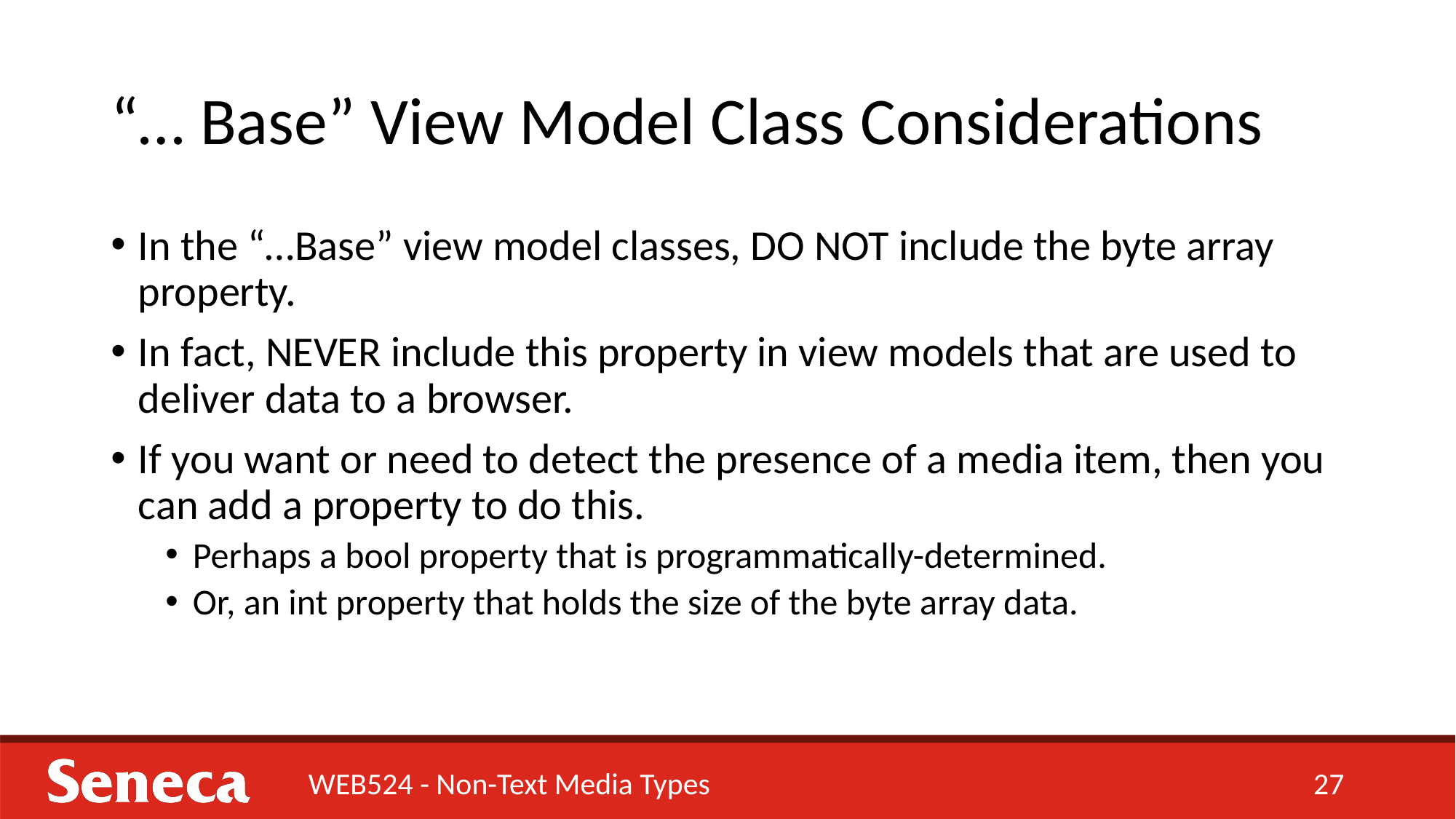

# “… Base” View Model Class Considerations
In the “…Base” view model classes, DO NOT include the byte array property.
In fact, NEVER include this property in view models that are used to deliver data to a browser.
If you want or need to detect the presence of a media item, then you can add a property to do this.
Perhaps a bool property that is programmatically-determined.
Or, an int property that holds the size of the byte array data.
WEB524 - Non-Text Media Types
27